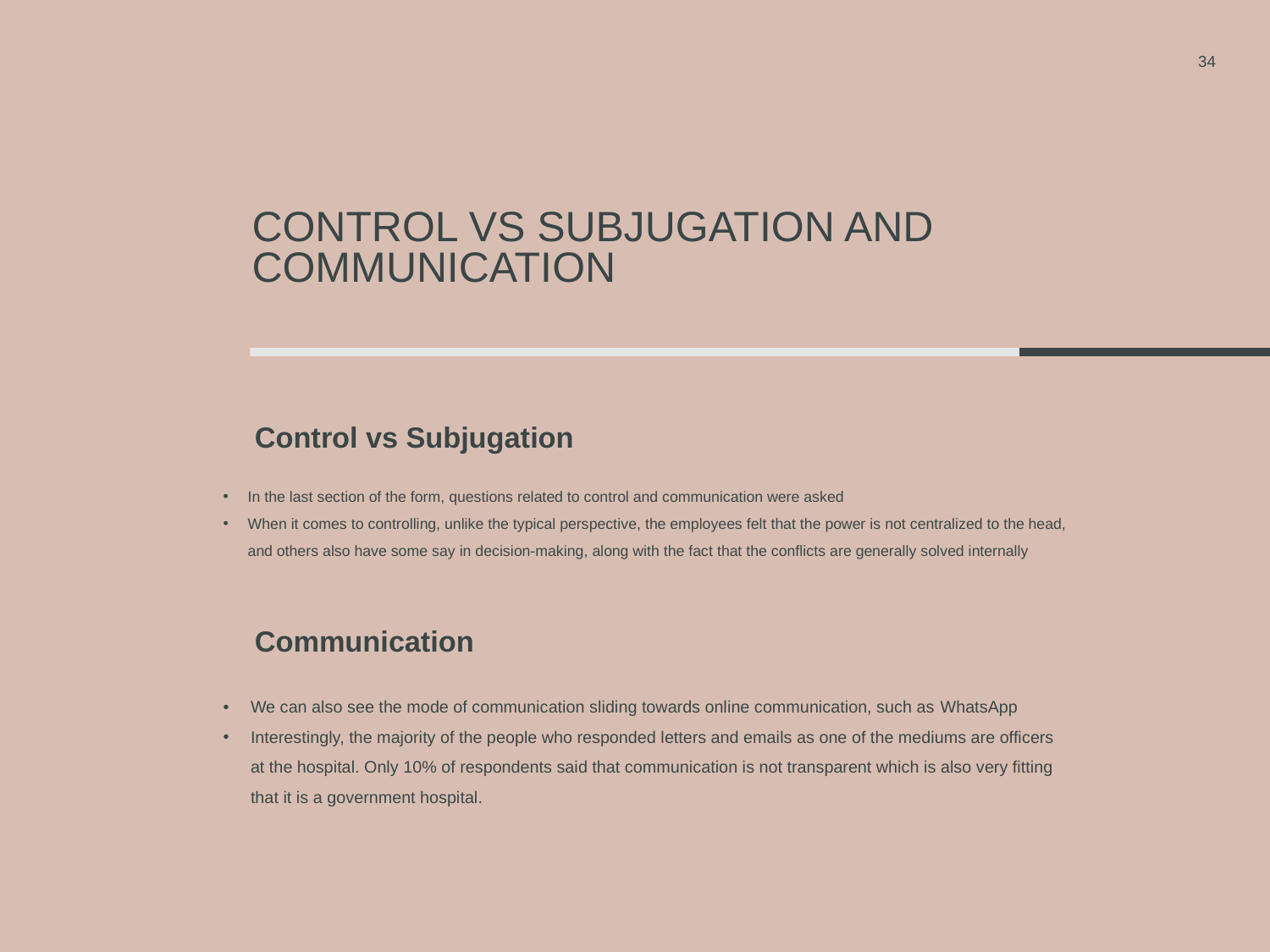

34
# Control vs Subjugation and communication
Control vs Subjugation
In the last section of the form, questions related to control and communication were asked
When it comes to controlling, unlike the typical perspective, the employees felt that the power is not centralized to the head, and others also have some say in decision-making, along with the fact that the conflicts are generally solved internally
Communication
We can also see the mode of communication sliding towards online communication, such as WhatsApp
Interestingly, the majority of the people who responded letters and emails as one of the mediums are officers at the hospital. Only 10% of respondents said that communication is not transparent which is also very fitting that it is a government hospital.